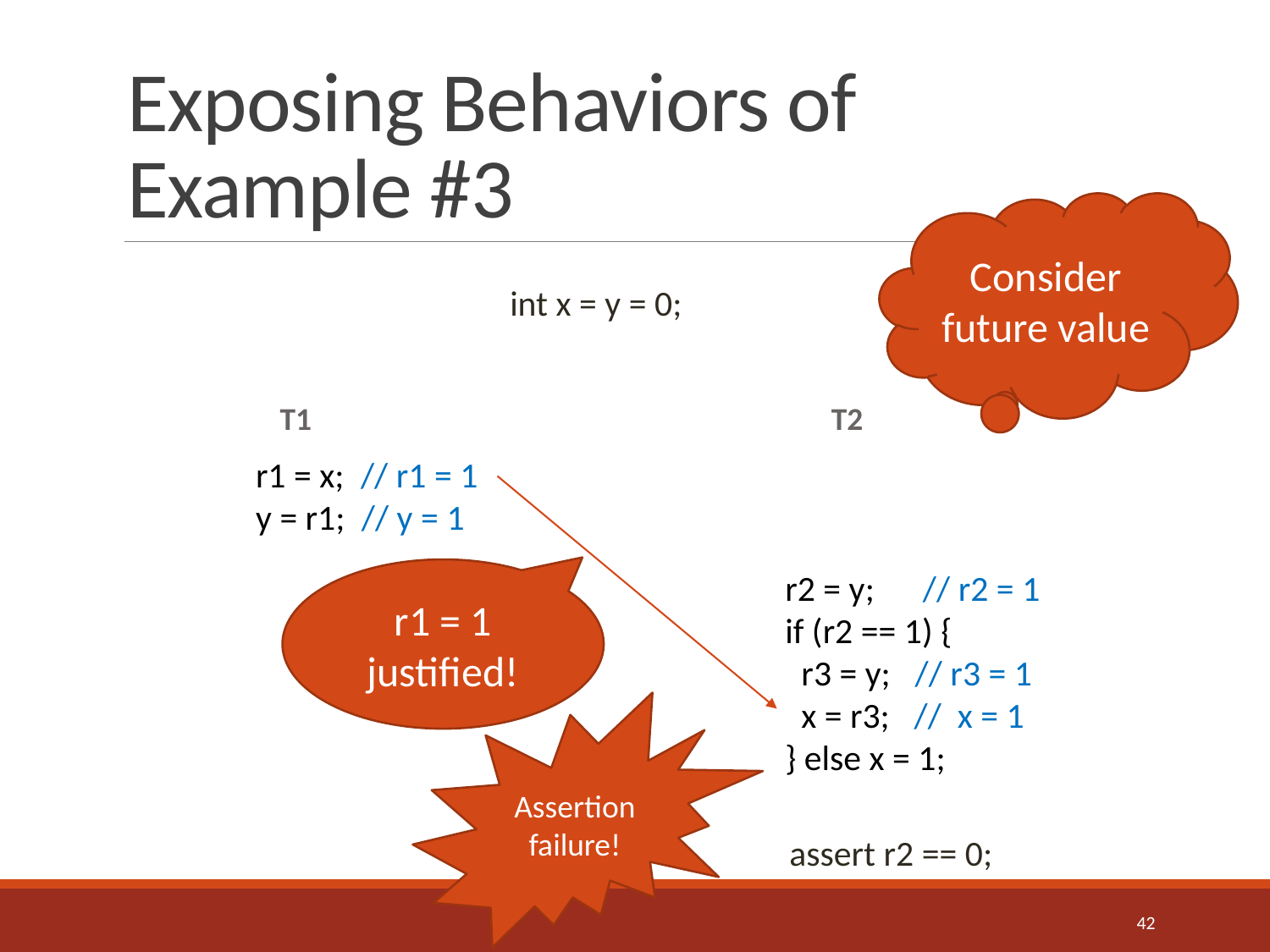

# Exposing Behaviors of Example #3
Consider future value
int x = y = 0;
T1
T2
r1 = x;  // r1 = 1
y = r1;  // y = 1
r1 = 1 justified!
r2 = y;      // r2 = 1
if (r2 == 1) {
  r3 = y;   // r3 = 1
  x = r3;   //  x = 1
} else x = 1;
Assertion failure!
assert r2 == 0;
42